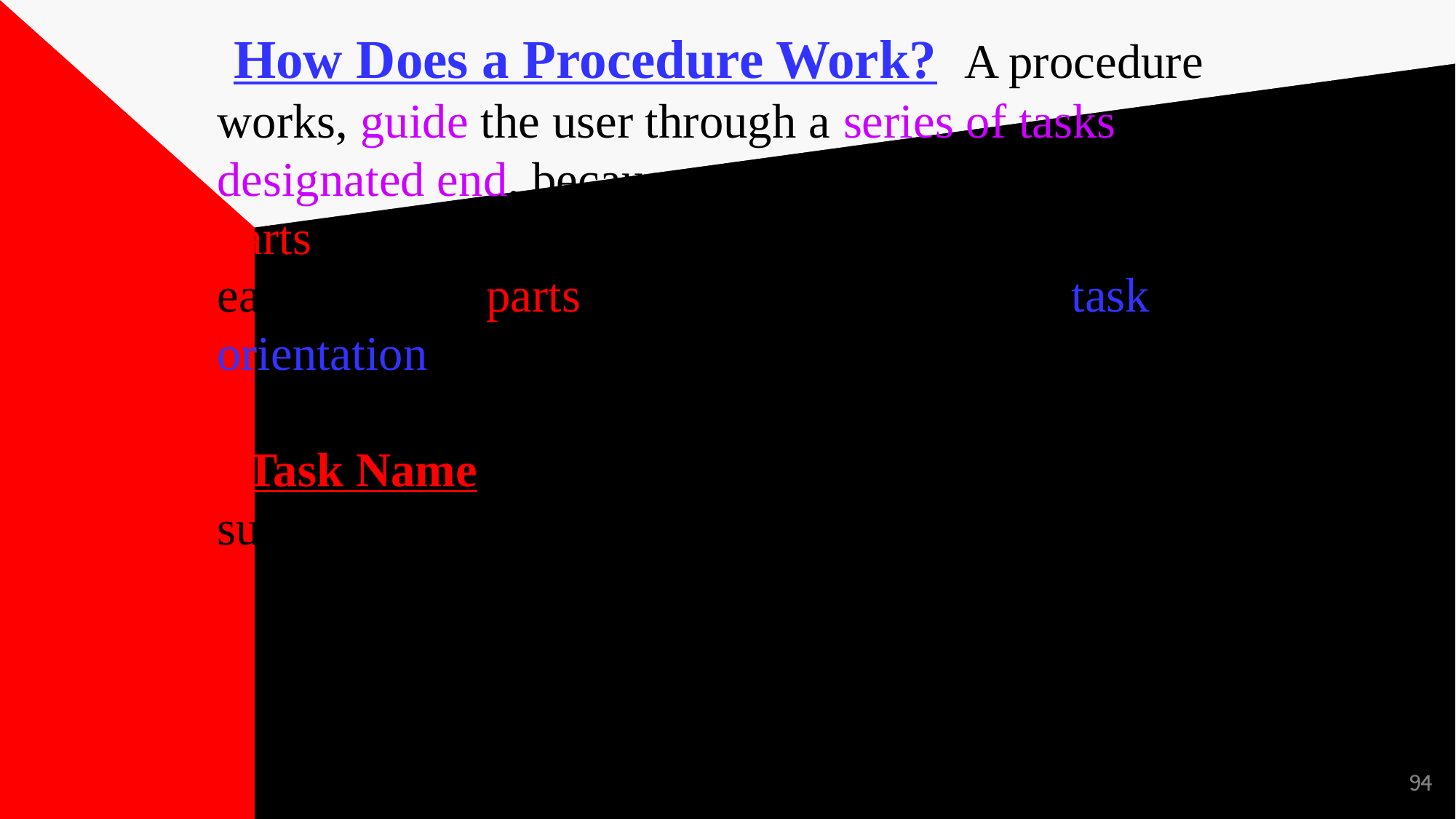

# How Does a Procedure Work?  A procedure works, guide the user through a series of tasks to a designated end, because you designed each of its parts to do a specific job. The following discuss how each of those parts contribute to the overall task orientation of the procedure: -Task Name, use performance oriented language such as “opening a file” or “printing a card”.
94